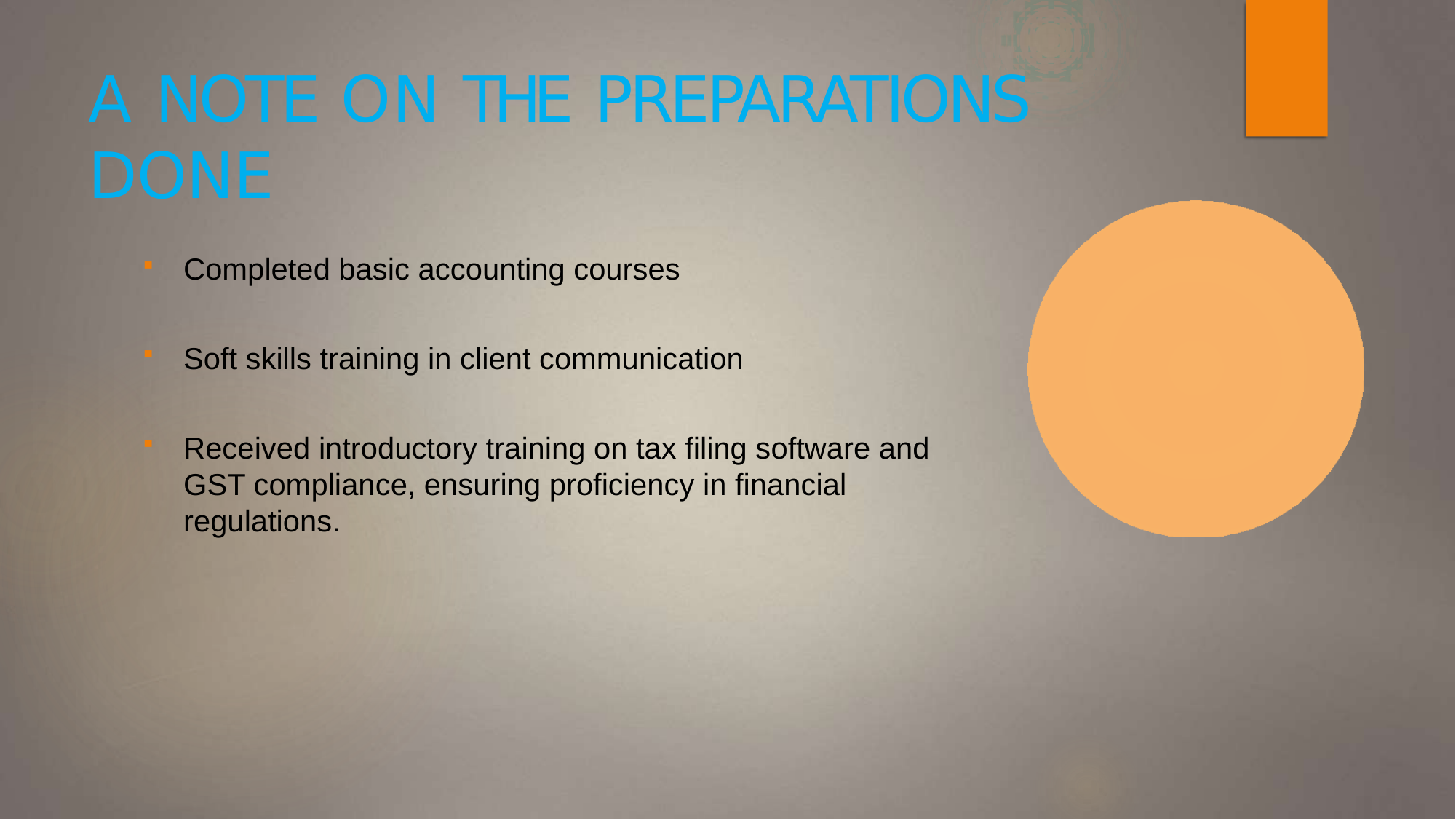

# A NOTE ON THE PREPARATIONS DONE
Completed basic accounting courses
Soft skills training in client communication
Received introductory training on tax filing software and GST compliance, ensuring proficiency in financial regulations.